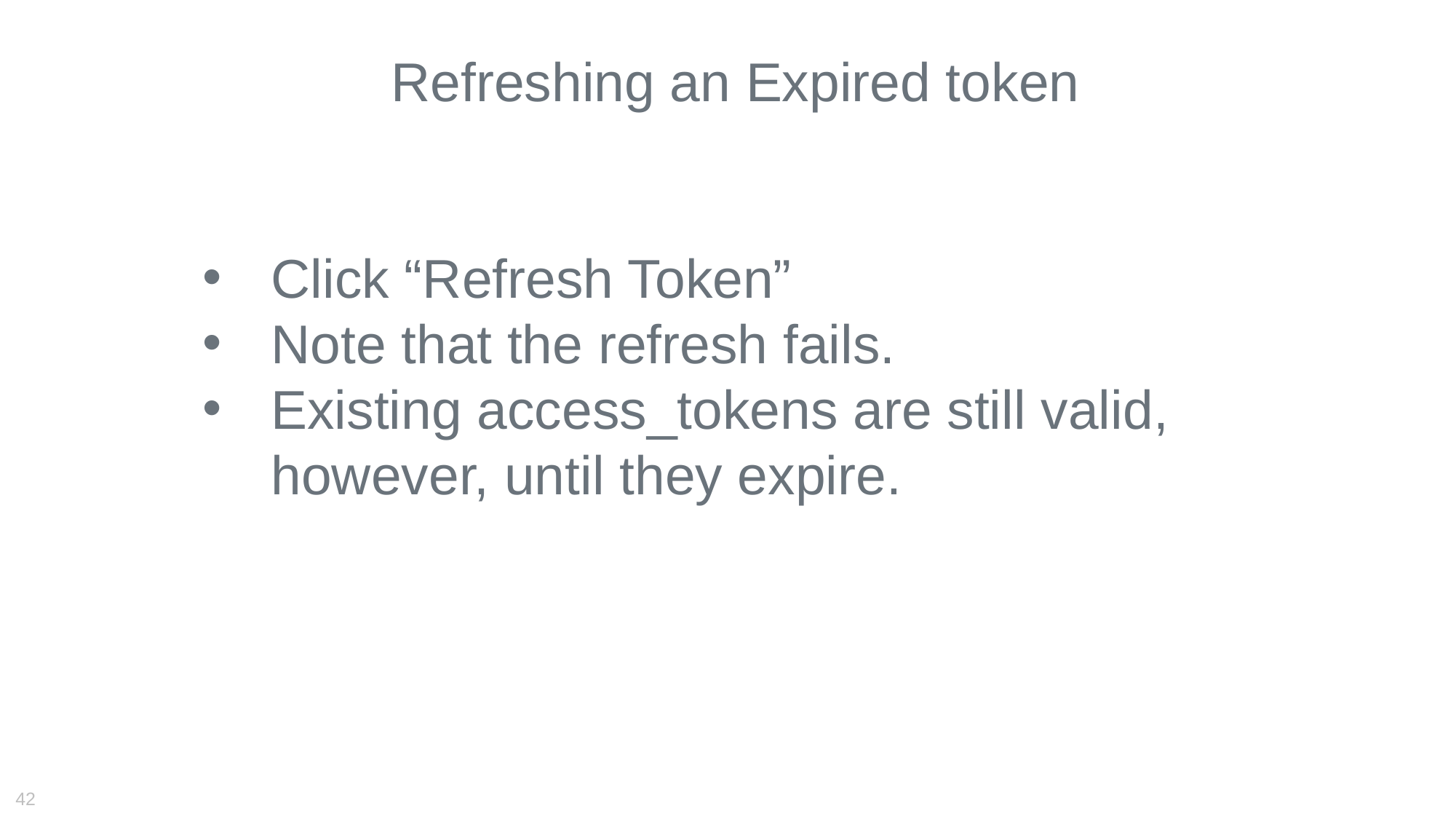

Refreshing an Expired token

Click “Refresh Token”
Note that the refresh fails.
Existing access_tokens are still valid, however, until they expire.